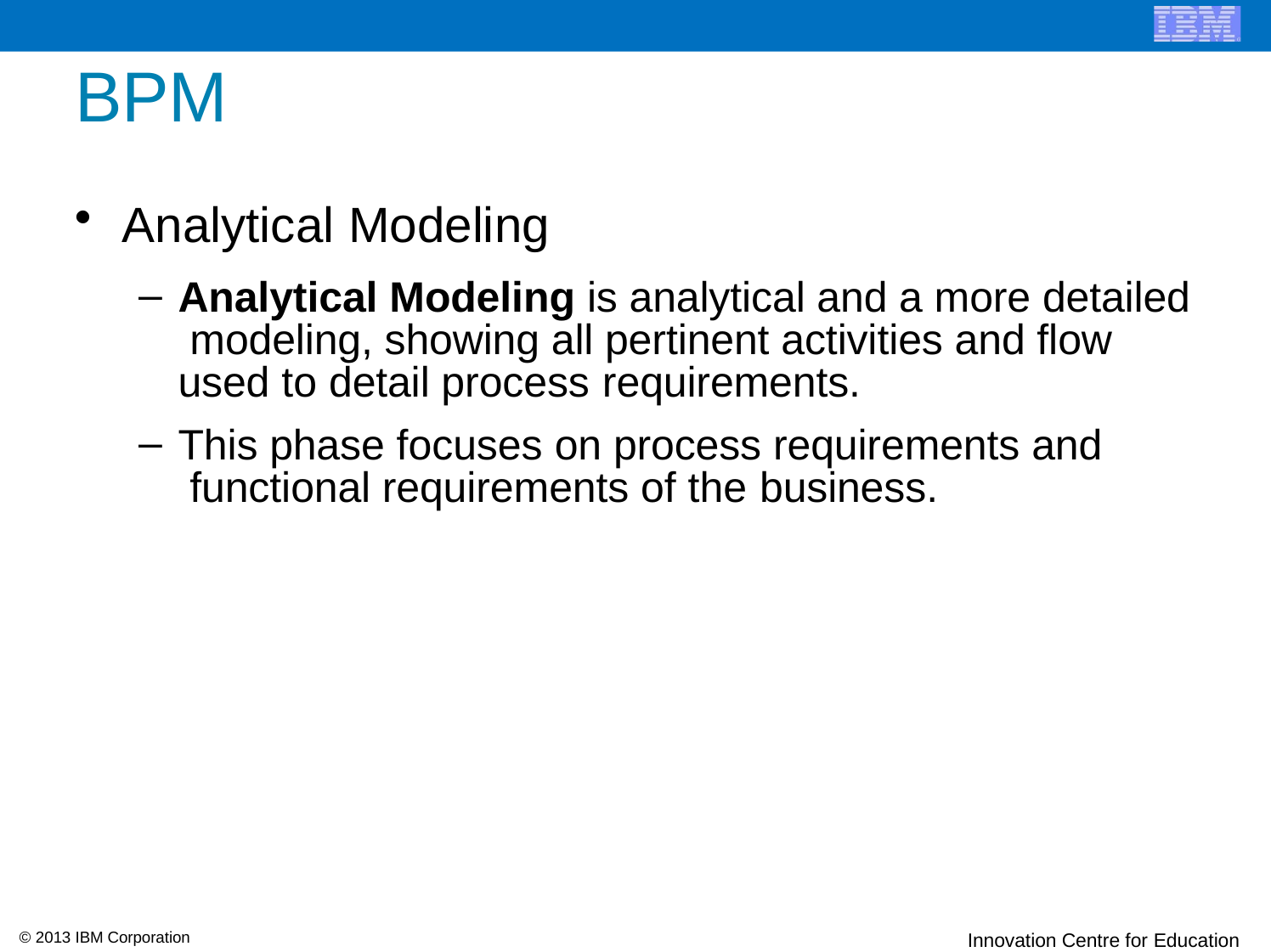

# BPM
Analytical Modeling
Analytical Modeling is analytical and a more detailed  modeling, showing all pertinent activities and flow  used to detail process requirements.
This phase focuses on process requirements and  functional requirements of the business.
© 2013 IBM Corporation
Innovation Centre for Education